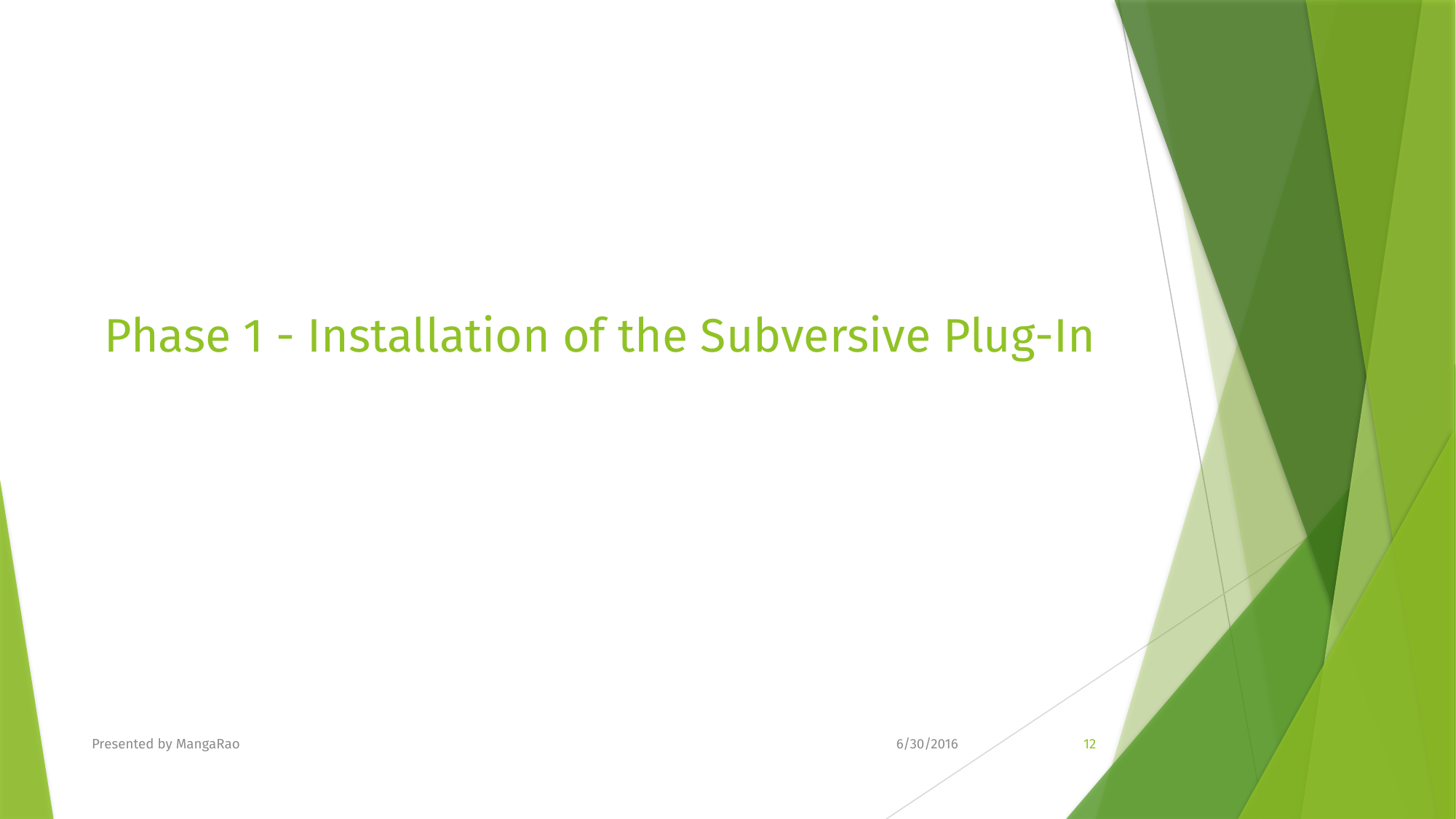

# Phase 1 - Installation of the Subversive Plug-In
Presented by MangaRao
6/30/2016
12